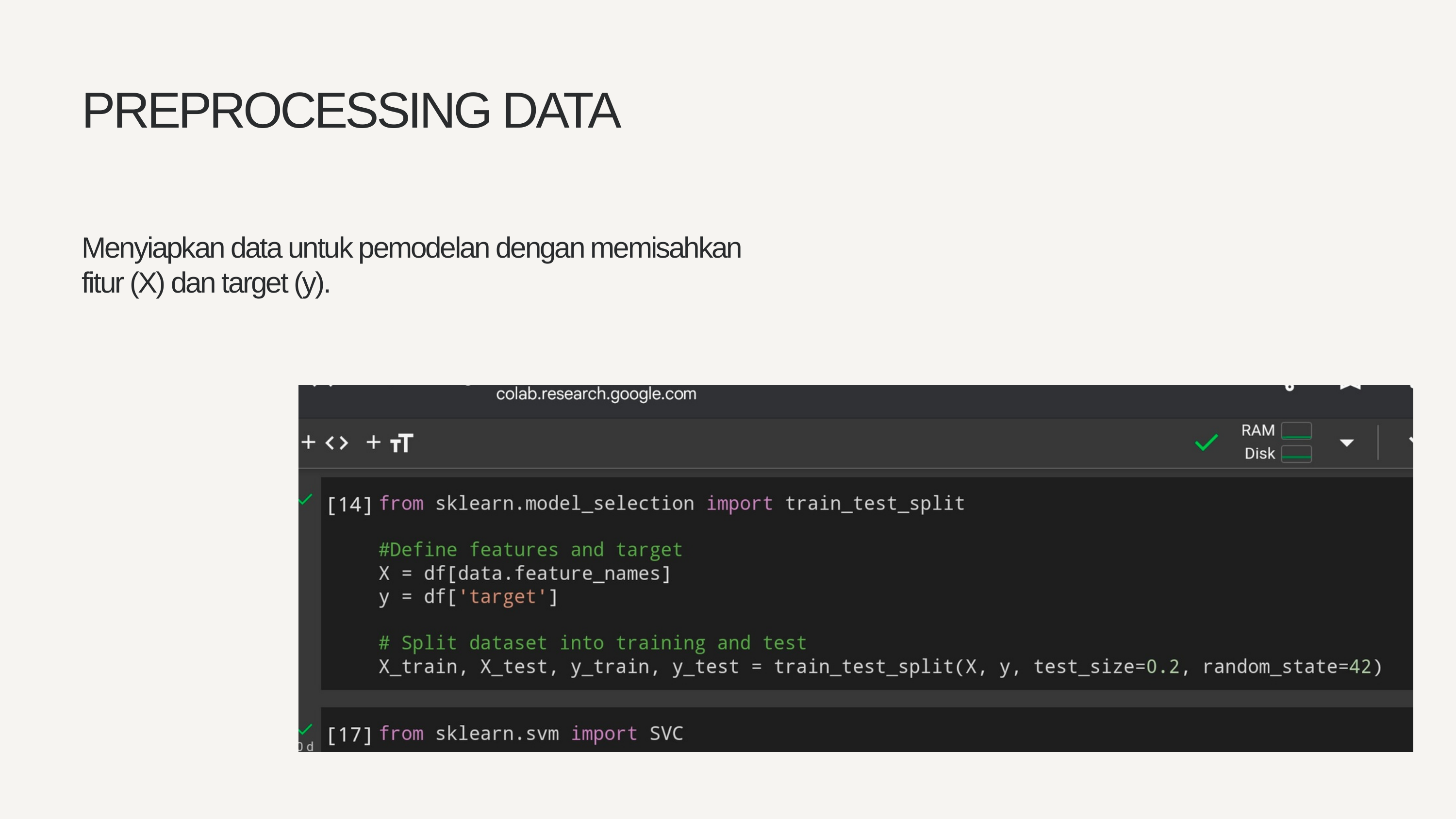

PREPROCESSING DATA
Menyiapkan data untuk pemodelan dengan memisahkan fitur (X) dan target (y).